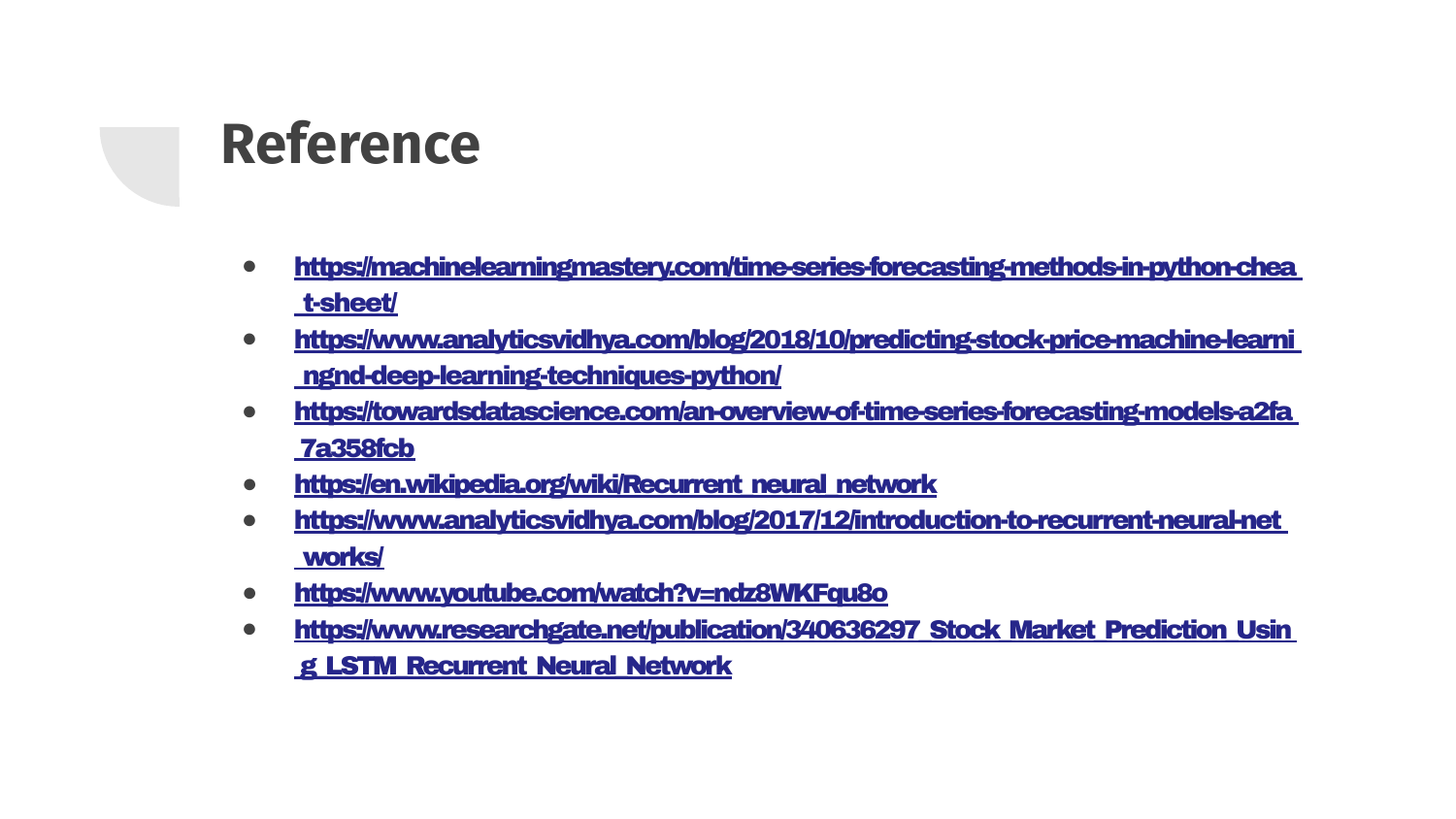

# Reference
https://machinelearningmastery.com/time-series-forecasting-methods-in-python-chea  t-sheet/
https://www.analyticsvidhya.com/blog/2018/10/predicting-stock-price-machine-learni  ngnd-deep-learning-techniques-python/
https://towardsdatascience.com/an-overview-of-time-series-forecasting-models-a2fa  7a358fcb
https://en.wikipedia.org/wiki/Recurrent_neural_network
https://www.analyticsvidhya.com/blog/2017/12/introduction-to-recurrent-neural-net  works/
https://www.youtube.com/watch?v=ndz8WKFqu8o
https://www.researchgate.net/publication/340636297_Stock_Market_Prediction_Usin  g_LSTM_Recurrent_Neural_Network